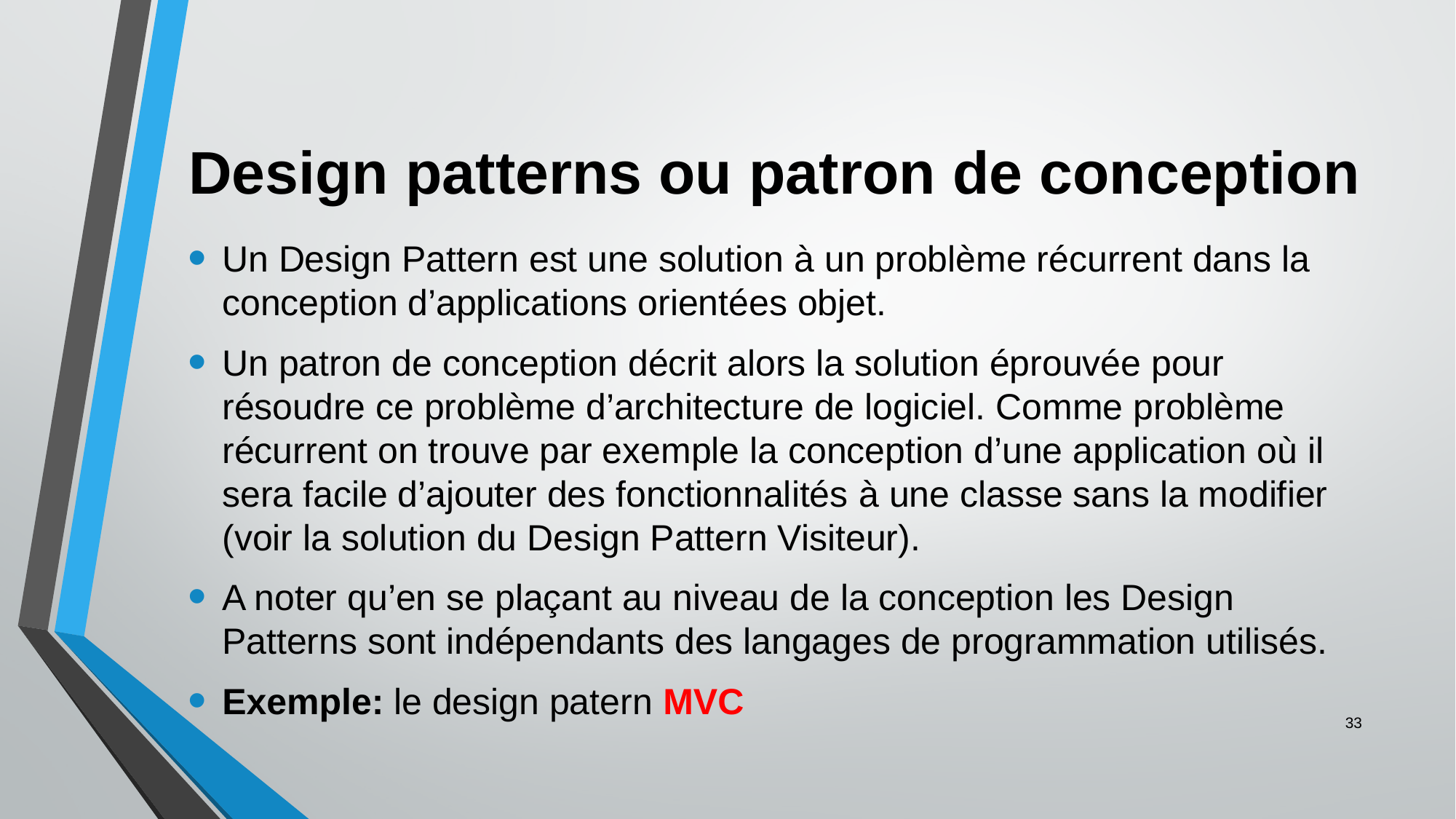

# Design patterns ou patron de conception
Un Design Pattern est une solution à un problème récurrent dans la conception d’applications orientées objet.
Un patron de conception décrit alors la solution éprouvée pour résoudre ce problème d’architecture de logiciel. Comme problème récurrent on trouve par exemple la conception d’une application où il sera facile d’ajouter des fonctionnalités à une classe sans la modifier (voir la solution du Design Pattern Visiteur).
A noter qu’en se plaçant au niveau de la conception les Design Patterns sont indépendants des langages de programmation utilisés.
Exemple: le design patern MVC
33